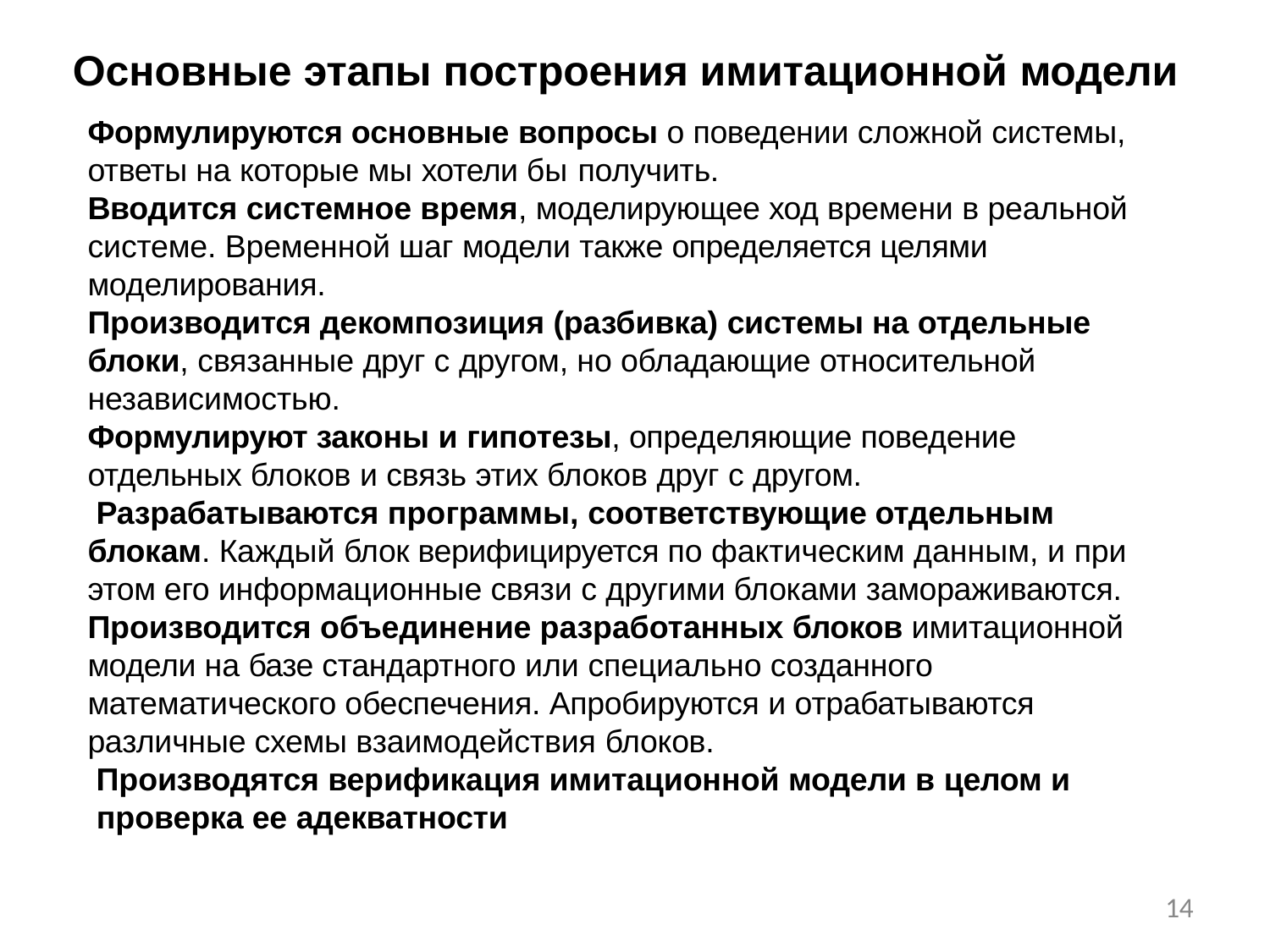

# Основные этапы построения имитационной модели
Формулируются основные вопросы о поведении сложной системы,  ответы на которые мы хотели бы получить.
Вводится системное время, моделирующее ход времени в реальной  системе. Временной шаг модели также определяется целями  моделирования.
Производится декомпозиция (разбивка) системы на отдельные  блоки, связанные друг с другом, но обладающие относительной  независимостью.
Формулируют законы и гипотезы, определяющие поведение  отдельных блоков и связь этих блоков друг с другом.
Разрабатываются программы, соответствующие отдельным  блокам. Каждый блок верифицируется по фактическим данным, и при  этом его информационные связи с другими блоками замораживаются.  Производится объединение разработанных блоков имитационной  модели на базе стандартного или специально созданного  математического обеспечения. Апробируются и отрабатываются  различные схемы взаимодействия блоков.
Производятся верификация имитационной модели в целом и  проверка ее адекватности
14